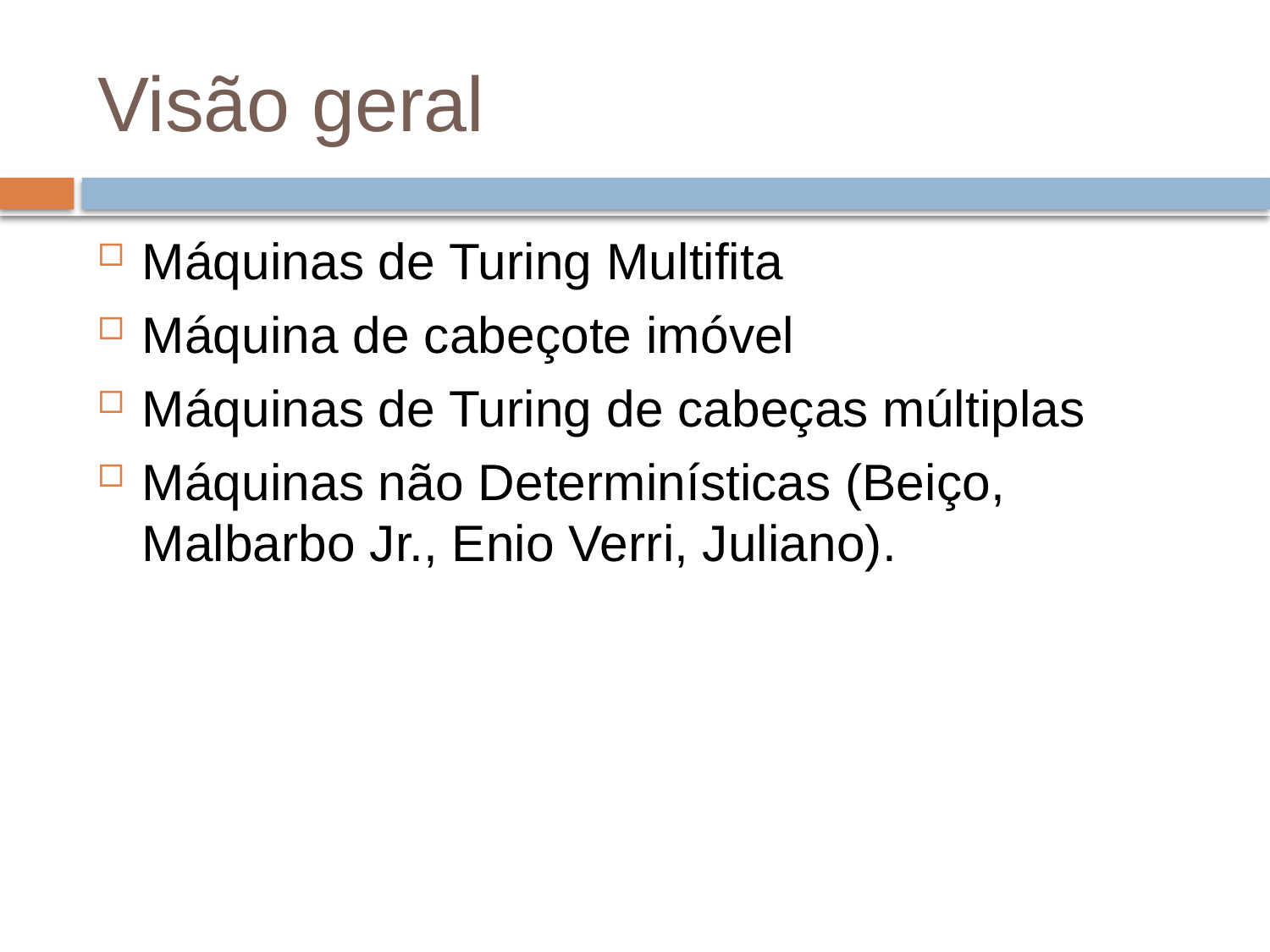

# Visão geral
Máquinas de Turing Multifita
Máquina de cabeçote imóvel
Máquinas de Turing de cabeças múltiplas
Máquinas não Determinísticas (Beiço, Malbarbo Jr., Enio Verri, Juliano).